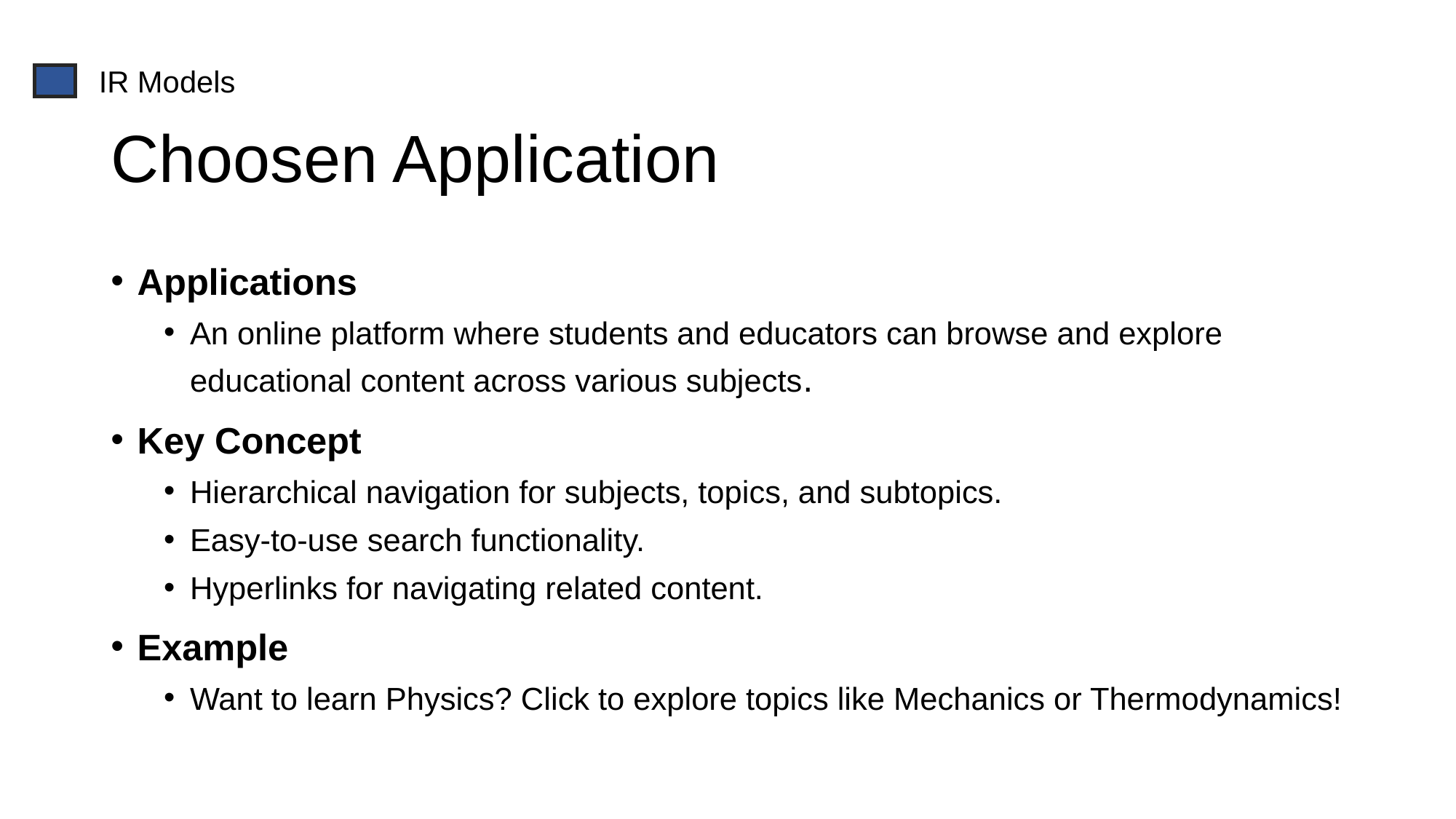

IR Models

# Choosen Application
Applications
An online platform where students and educators can browse and explore educational content across various subjects.
Key Concept
Hierarchical navigation for subjects, topics, and subtopics.
Easy-to-use search functionality.
Hyperlinks for navigating related content.
Example
Want to learn Physics? Click to explore topics like Mechanics or Thermodynamics!